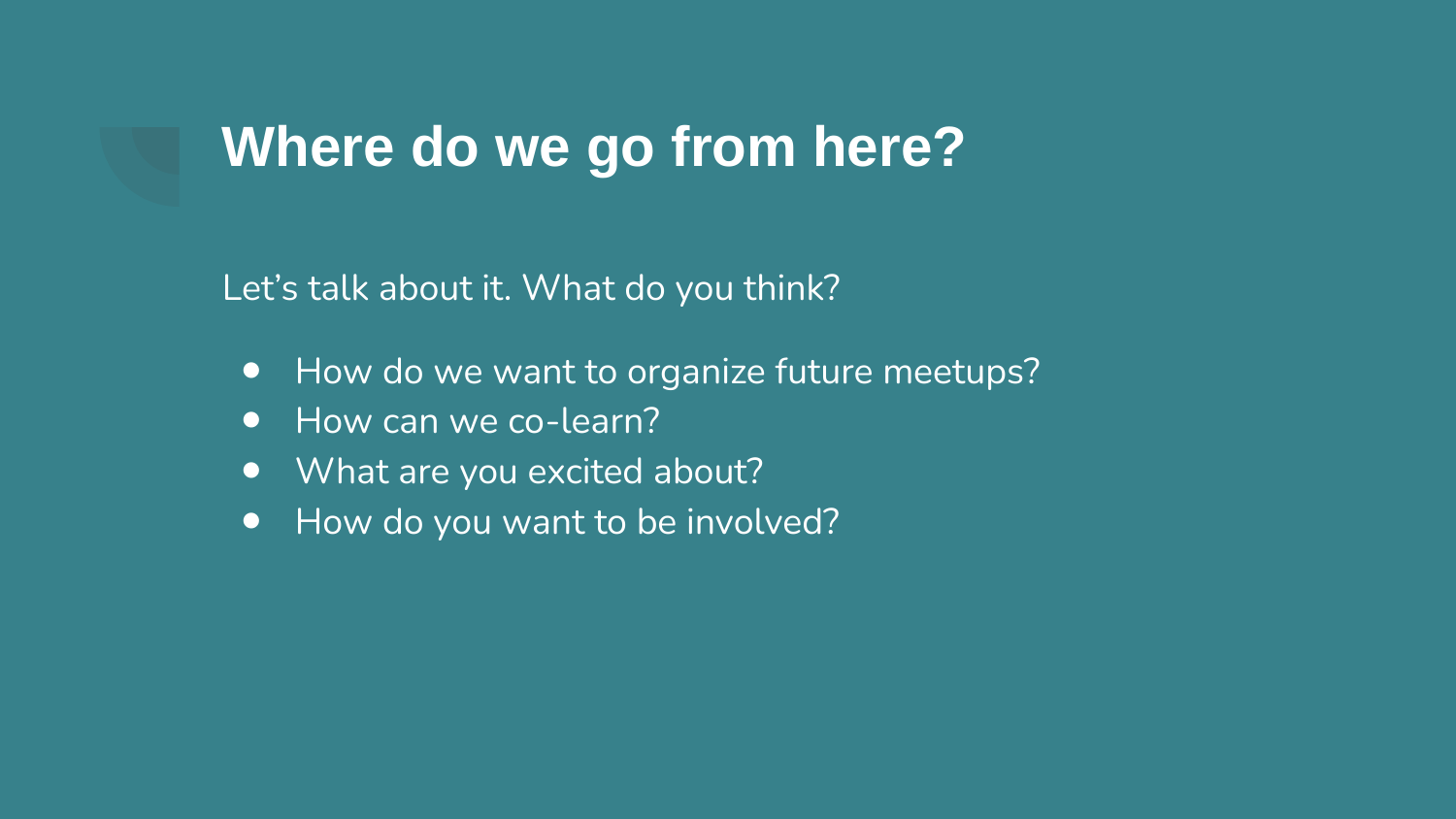

# Where do we go from here?
Let’s talk about it. What do you think?
How do we want to organize future meetups?
How can we co-learn?
What are you excited about?
How do you want to be involved?